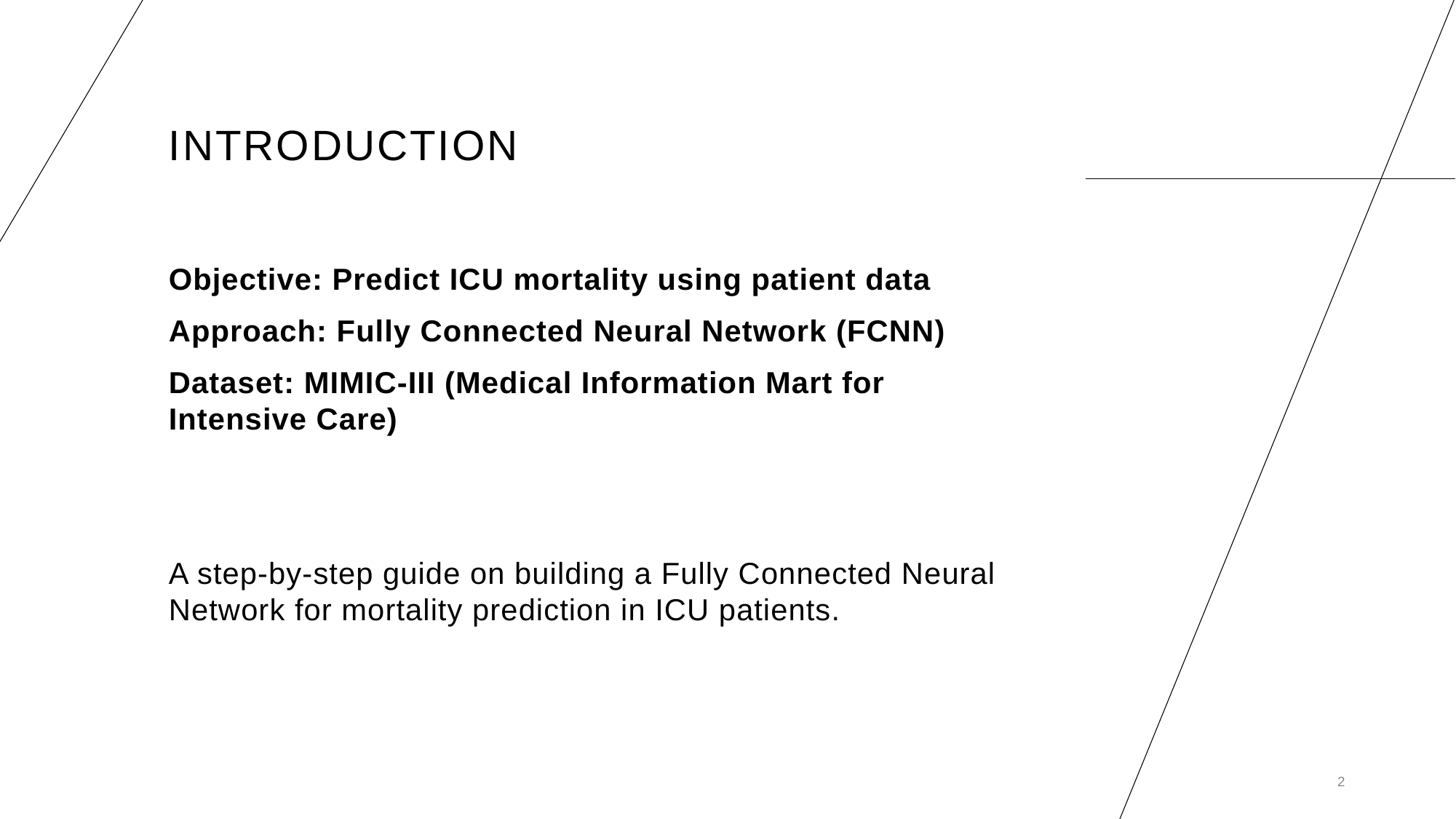

# Introduction

Objective: Predict ICU mortality using patient data
Approach: Fully Connected Neural Network (FCNN)
Dataset: MIMIC-III (Medical Information Mart for Intensive Care)

A step-by-step guide on building a Fully Connected Neural Network for mortality prediction in ICU patients.
2